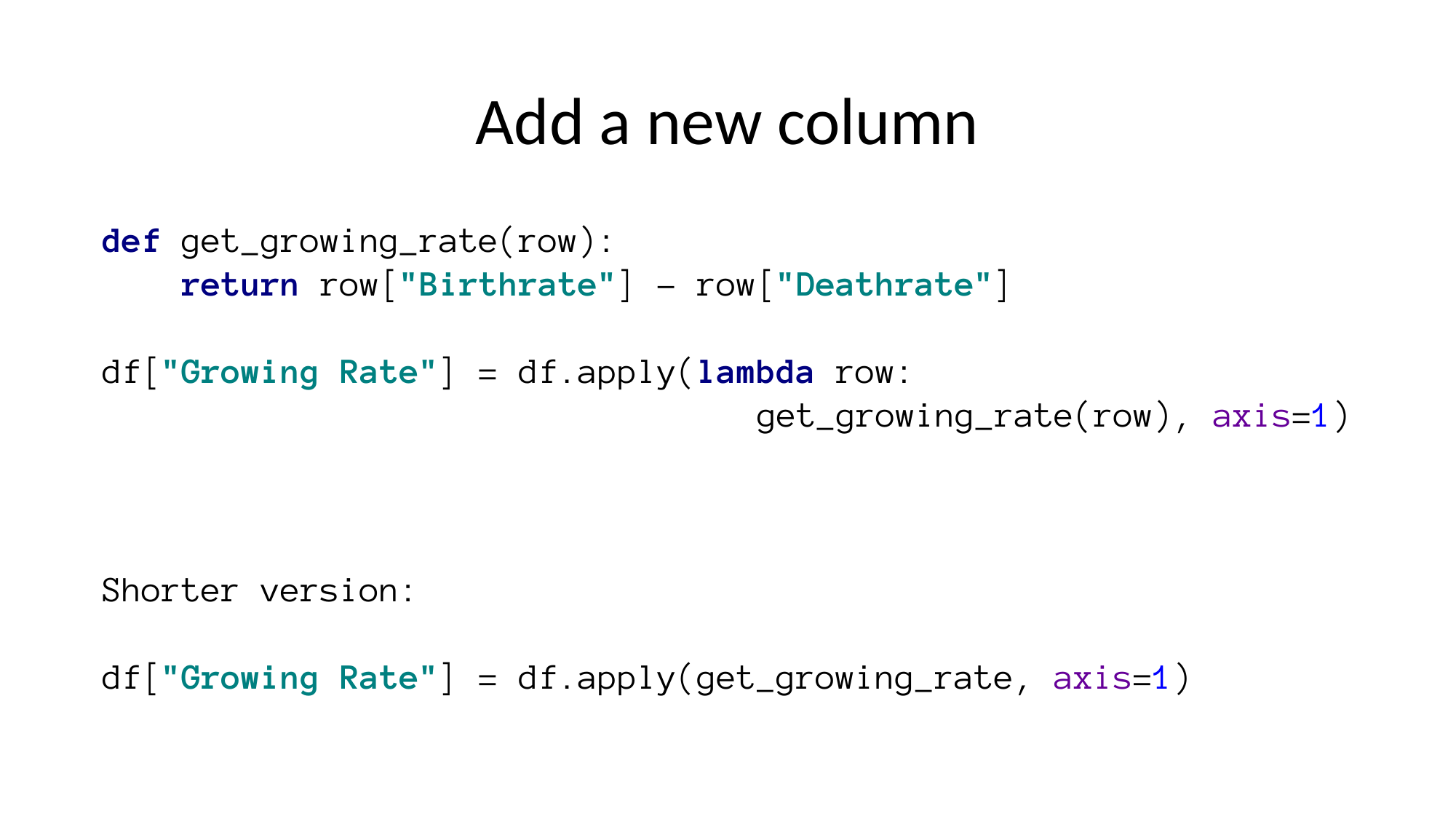

# Add a new column
def get_growing_rate(row):
    return row["Birthrate"] - row["Deathrate"]
df["Growing Rate"] = df.apply(lambda row:
						get_growing_rate(row), axis=1)

Shorter version:

df["Growing Rate"] = df.apply(get_growing_rate, axis=1)

Add a new column describing the Birthrate – Deathrate